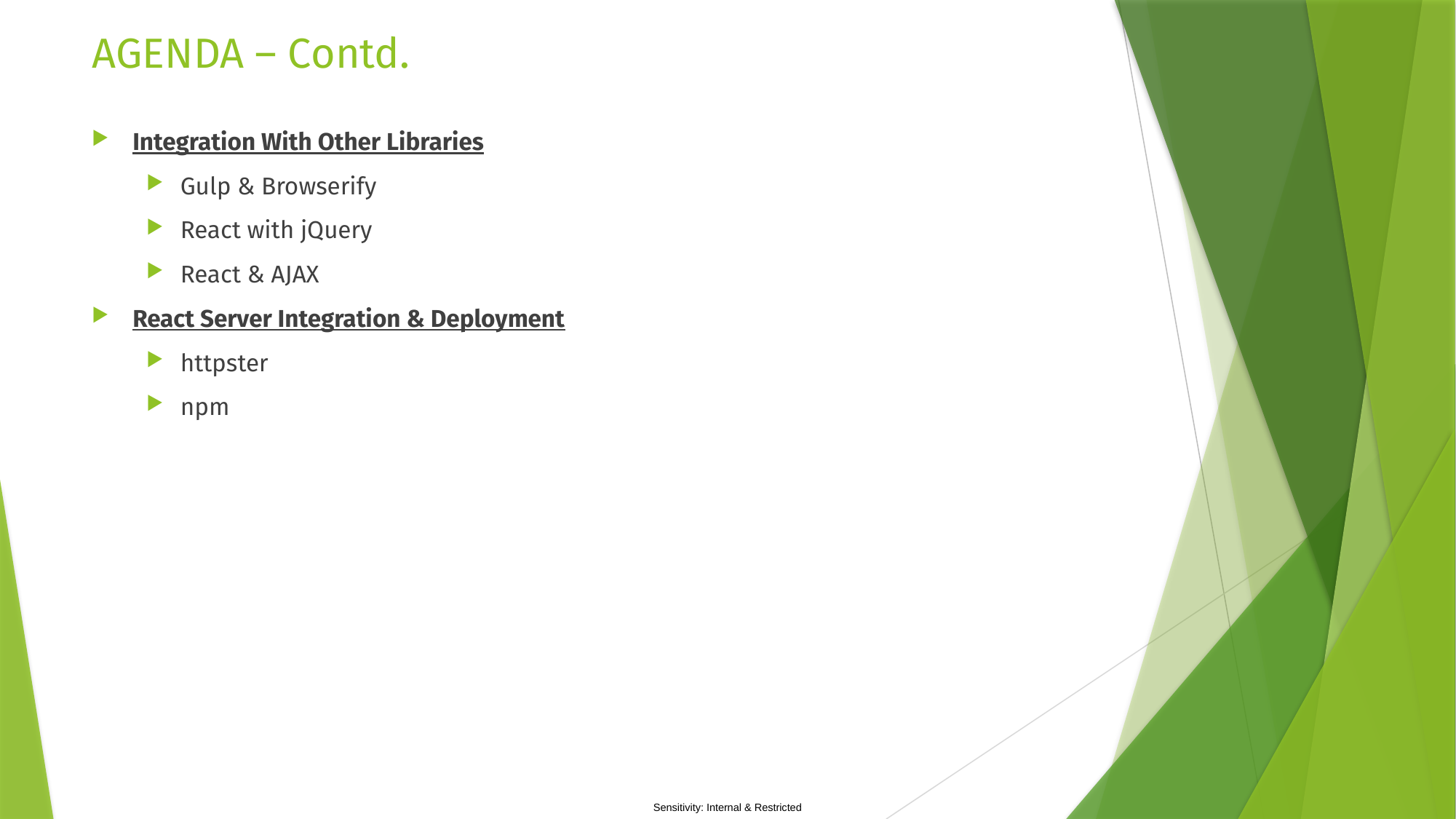

# AGENDA – Contd.

Integration With Other Libraries
Gulp & Browserify
React with jQuery
React & AJAX
React Server Integration & Deployment
httpster
npm